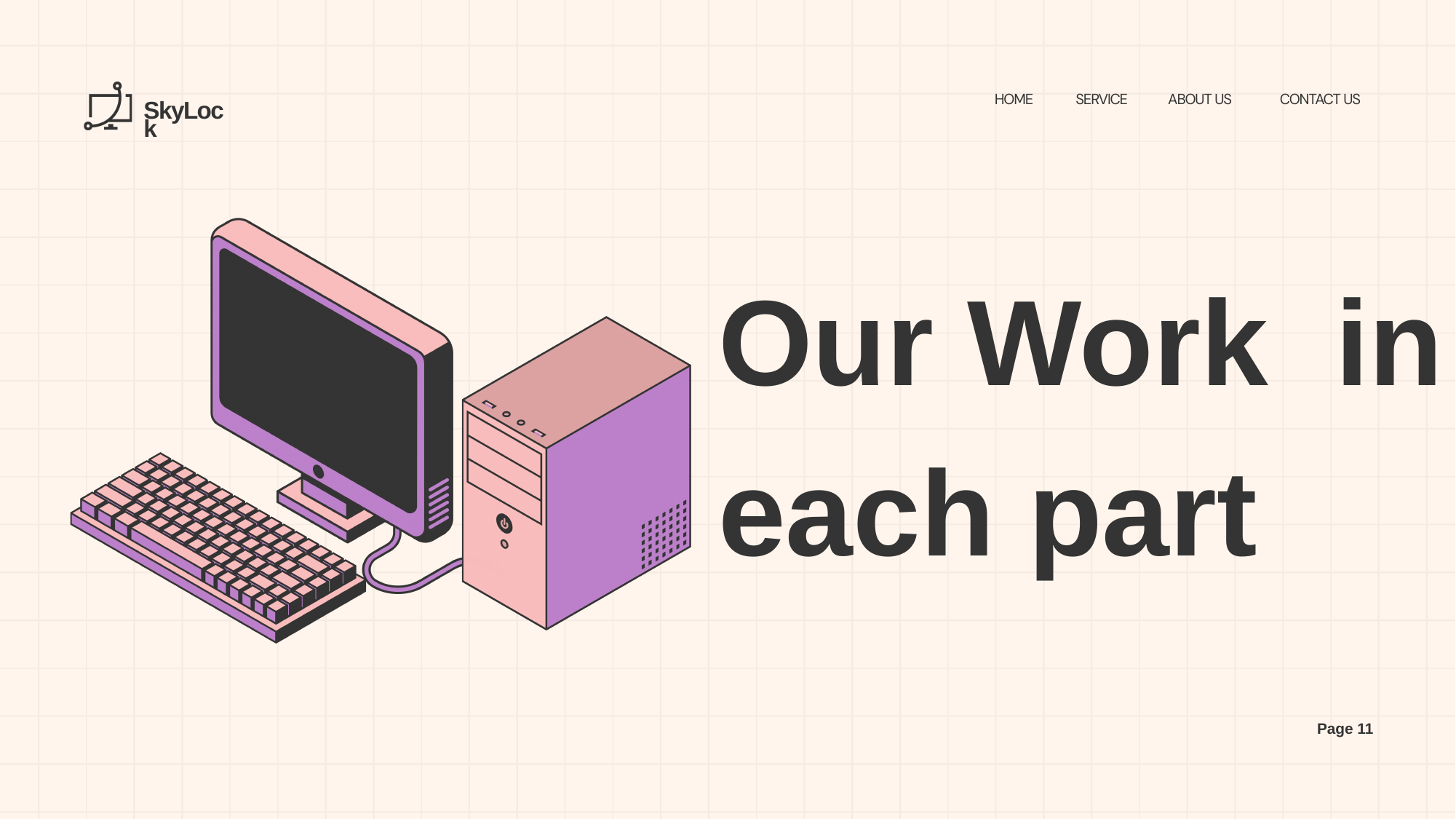

HOME
SERVICE
ABOUT US
CONTACT US
SkyLock

Our Work  in each part

Page 11